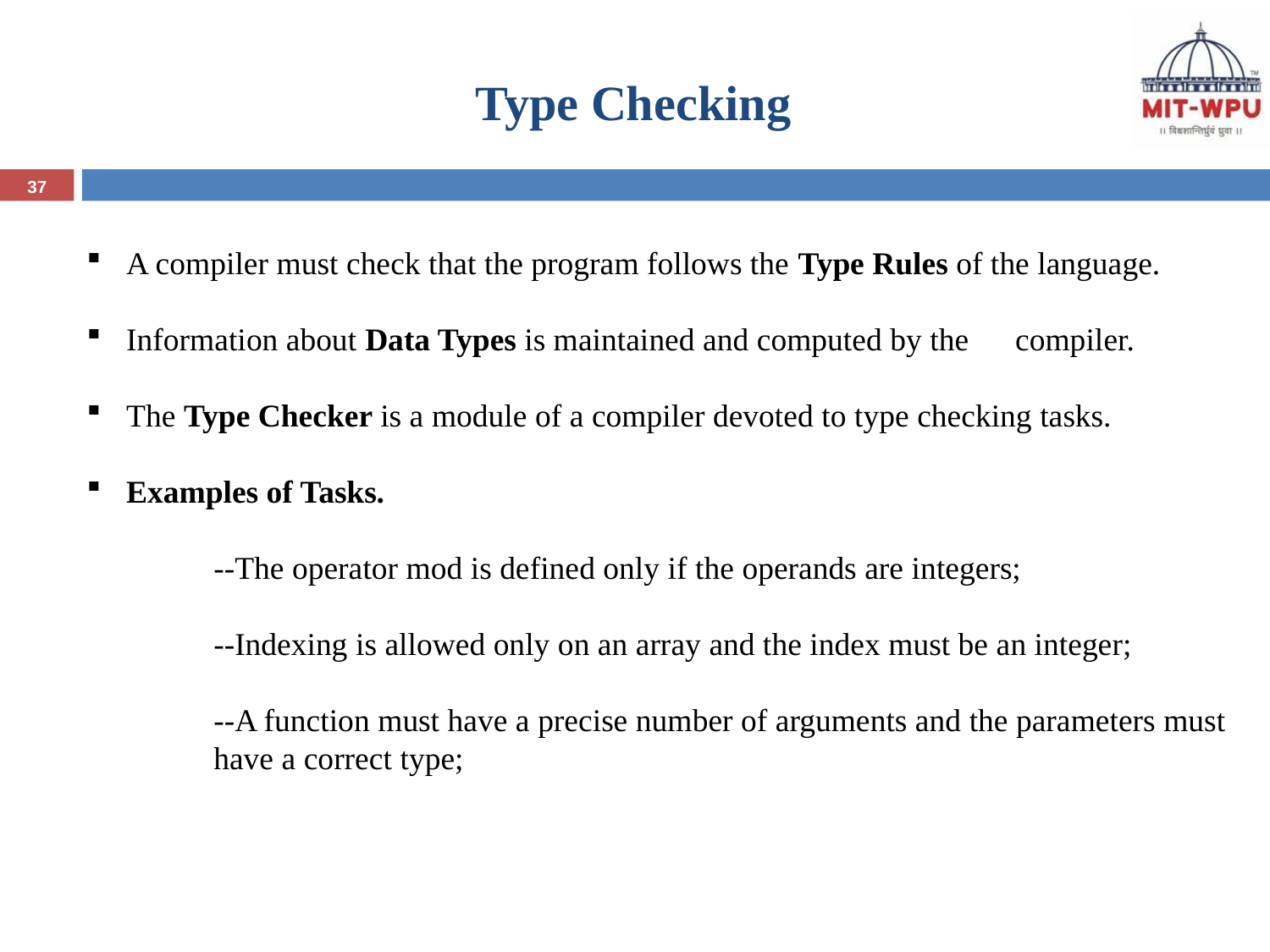

# Type Checking
37
A compiler must check that the program follows the Type Rules of the language.

Information about Data Types is maintained and computed by the 	compiler.

The Type Checker is a module of a compiler devoted to type checking tasks.

Examples of Tasks.

	--The operator mod is defined only if the operands are integers;

	--Indexing is allowed only on an array and the index must be an integer;

	--A function must have a precise number of arguments and the parameters must 	have a correct type;